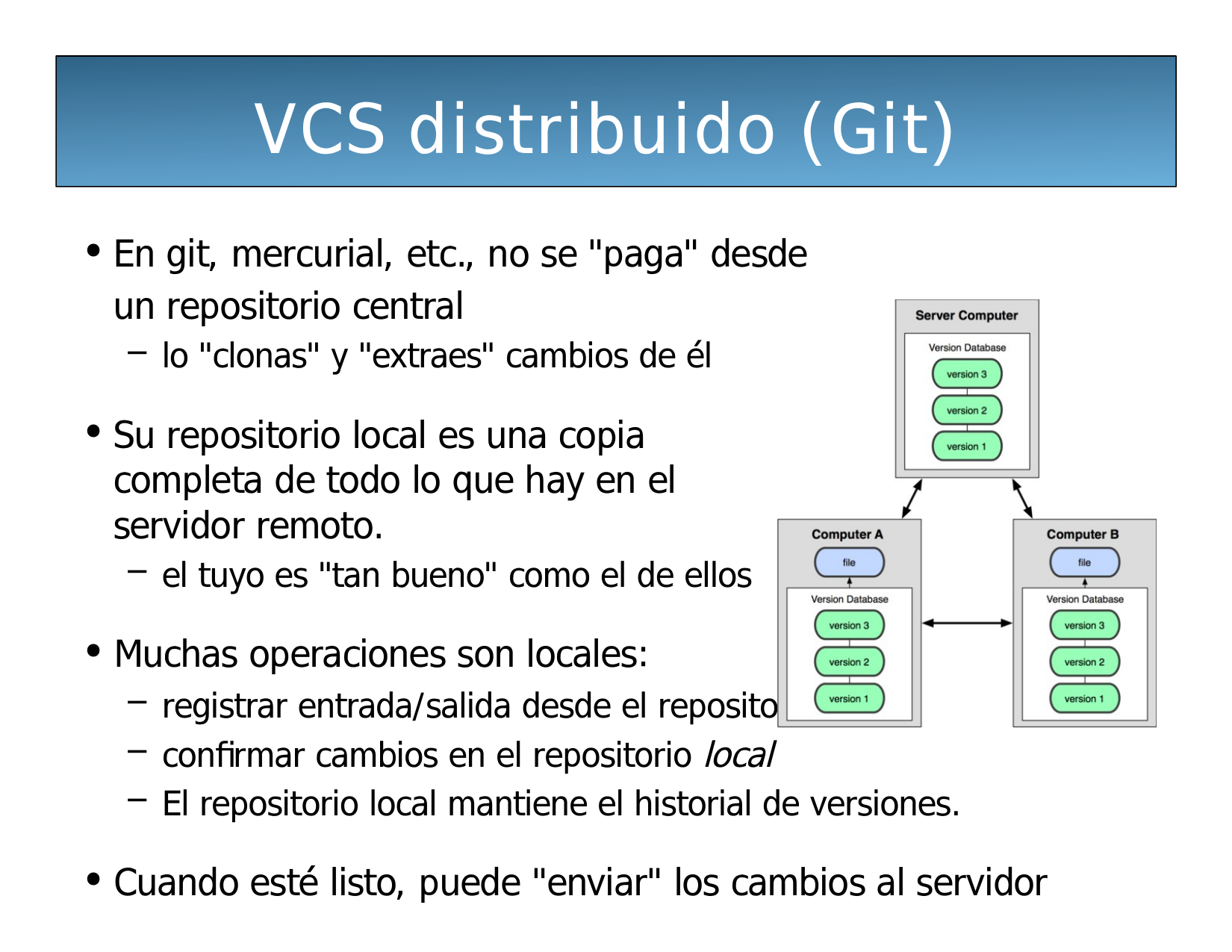

# VCS distribuido (Git)
En git, mercurial, etc., no se "paga" desde un repositorio central
lo "clonas" y "extraes" cambios de él
Su repositorio local es una copia completa de todo lo que hay en el servidor remoto.
el tuyo es "tan bueno" como el de ellos
Muchas operaciones son locales:
registrar entrada/salida desde el repositorio local
confirmar cambios en el repositorio local
El repositorio local mantiene el historial de versiones.
Cuando esté listo, puede "enviar" los cambios al servidor